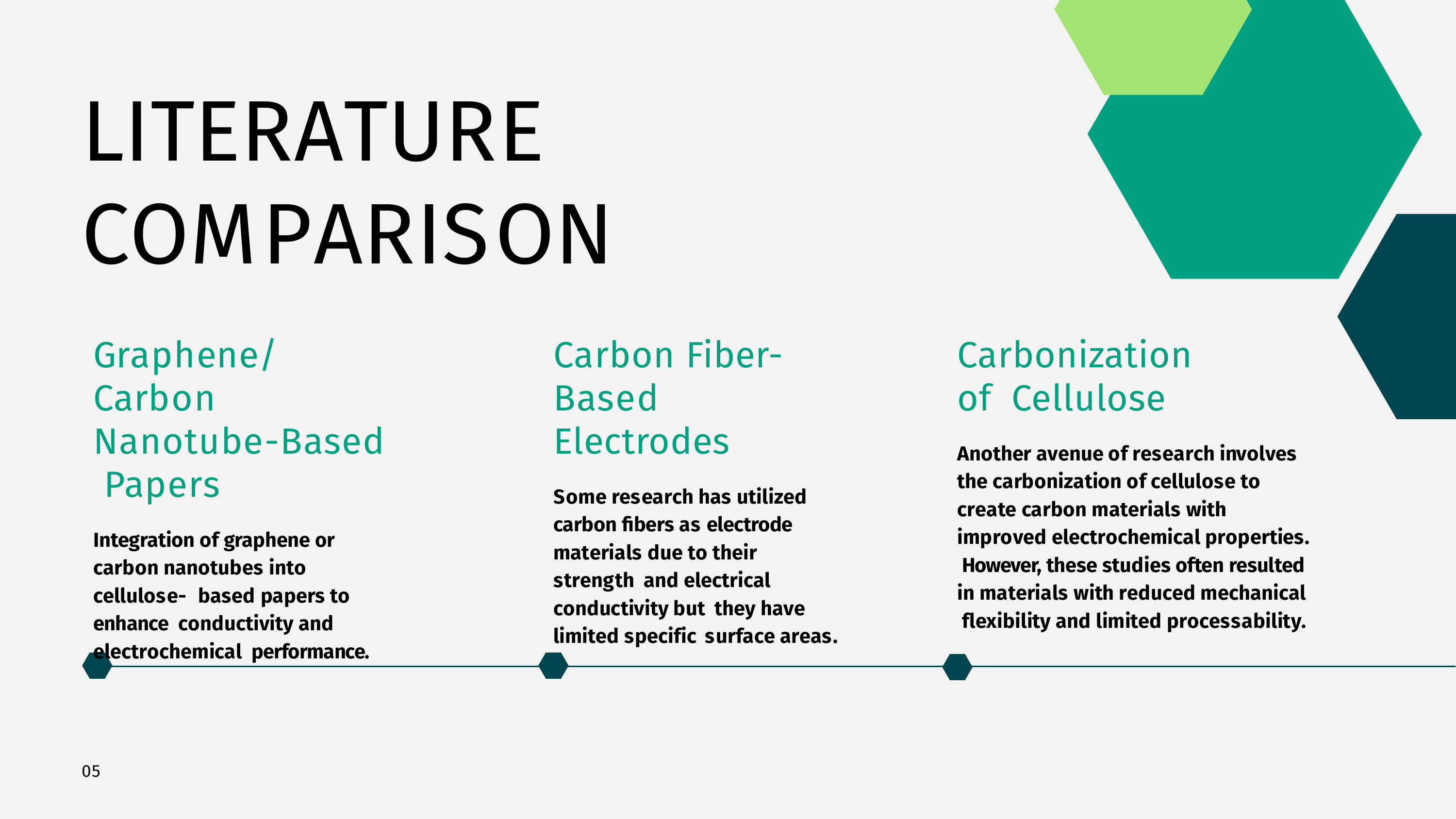

# LITERATURE COMPARISON
Graphene/Carbon  Nanotube-Based  Papers
Integration of graphene or  carbon nanotubes into cellulose-  based papers to enhance  conductivity and electrochemical  performance.
Carbon Fiber-  Based Electrodes
Some research has utilized  carbon fibers as electrode  materials due to their strength  and electrical conductivity but  they have limited specific  surface areas.
Carbonization of  Cellulose
Another avenue of research involves  the carbonization of cellulose to  create carbon materials with  improved electrochemical properties.  However, these studies often resulted  in materials with reduced mechanical  flexibility and limited processability.

05